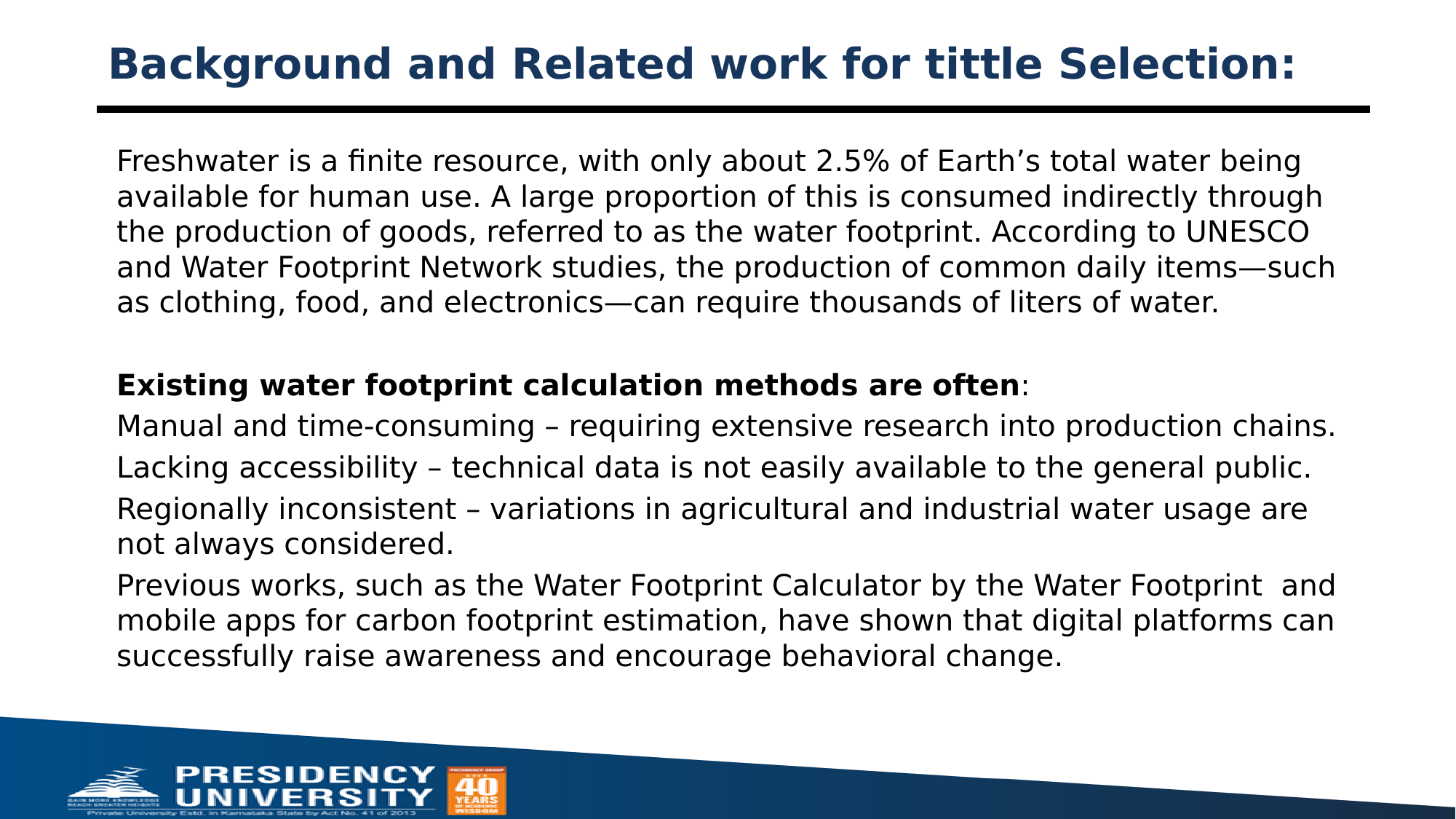

# Background and Related work for tittle Selection:
Freshwater is a finite resource, with only about 2.5% of Earth’s total water being available for human use. A large proportion of this is consumed indirectly through the production of goods, referred to as the water footprint. According to UNESCO and Water Footprint Network studies, the production of common daily items—such as clothing, food, and electronics—can require thousands of liters of water.

Existing water footprint calculation methods are often:
Manual and time-consuming – requiring extensive research into production chains.
Lacking accessibility – technical data is not easily available to the general public.
Regionally inconsistent – variations in agricultural and industrial water usage are not always considered.
Previous works, such as the Water Footprint Calculator by the Water Footprint  and mobile apps for carbon footprint estimation, have shown that digital platforms can successfully raise awareness and encourage behavioral change.